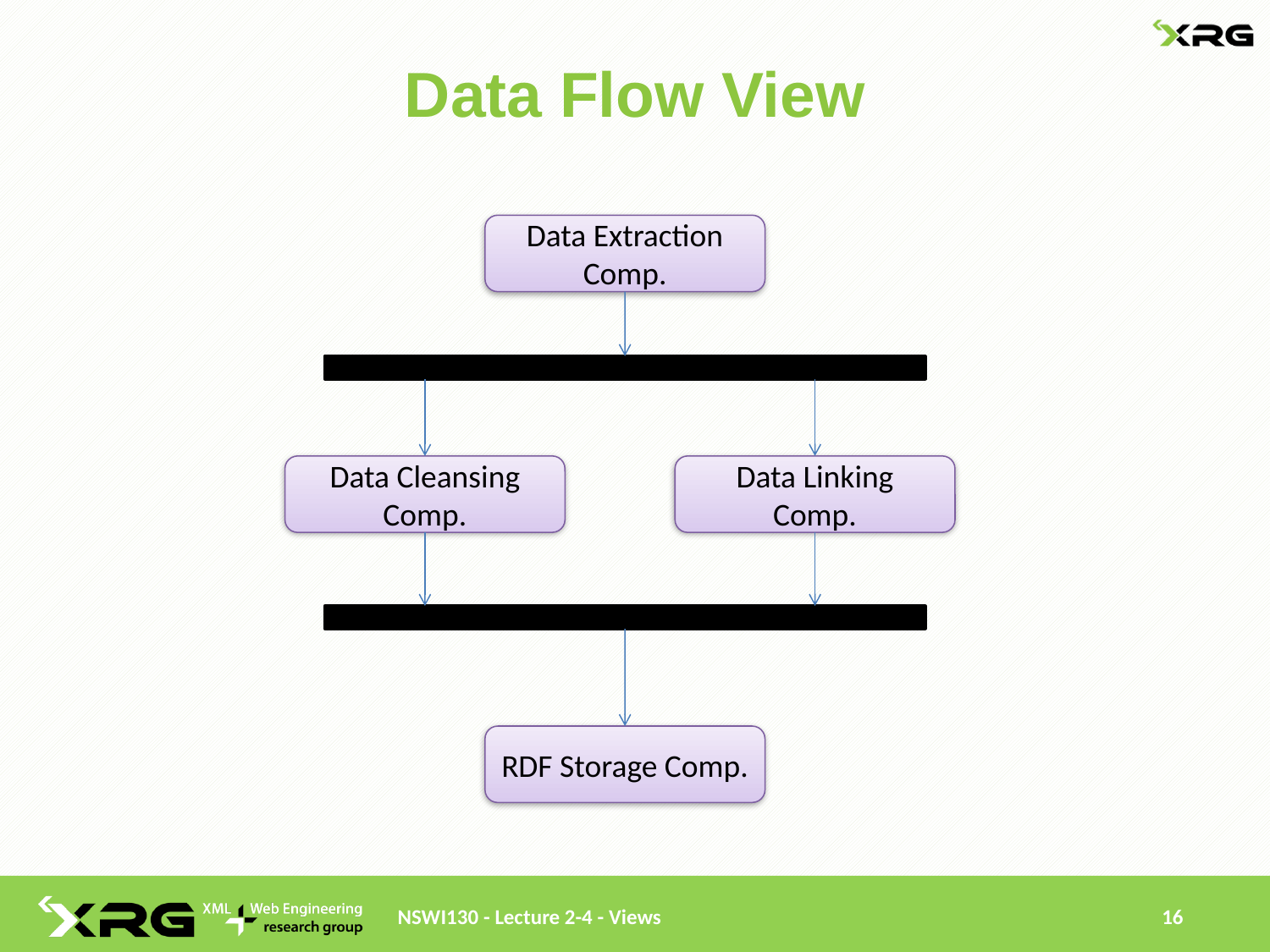

# Data Flow View
Data Extraction Comp.

Data Cleansing Comp.
Data Linking Comp.

RDF Storage Comp.
NSWI130 - Lecture 2-4 - Views
16